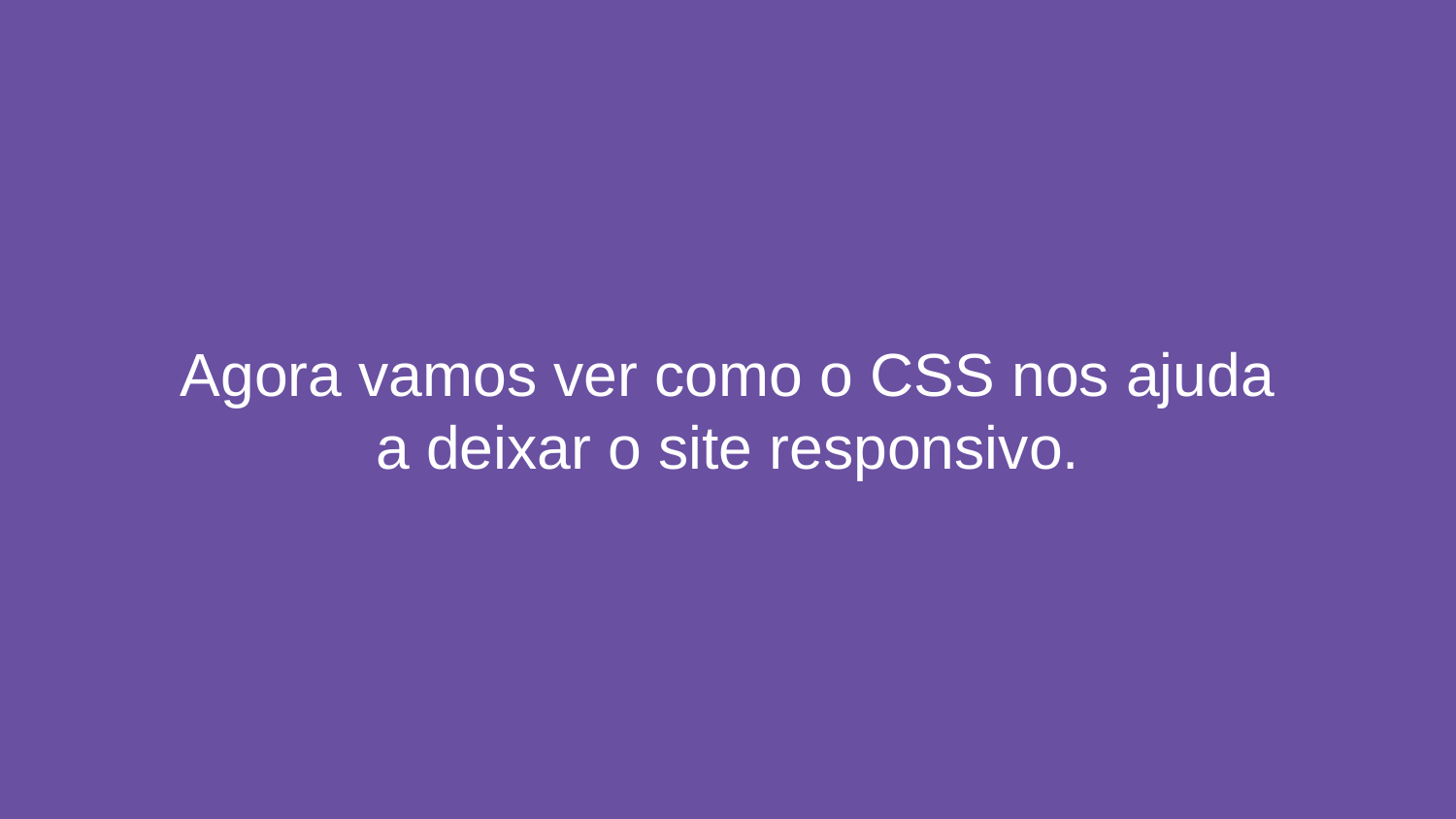

Agora vamos ver como o CSS nos ajuda a deixar o site responsivo.